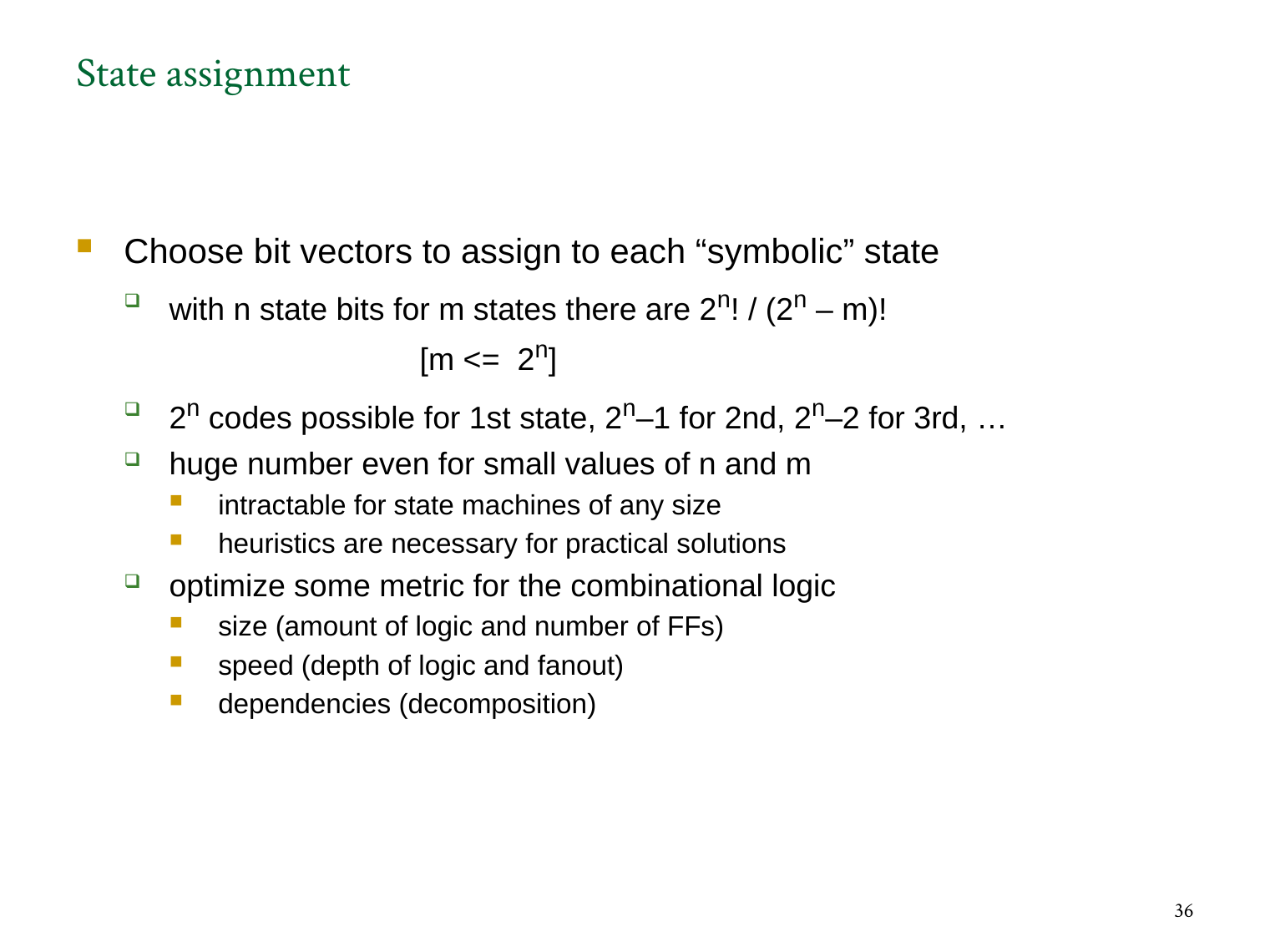

# State assignment
Choose bit vectors to assign to each “symbolic” state
with n state bits for m states there are 2n! / (2n – m)!
		[m <=  2n]
2n codes possible for 1st state, 2n–1 for 2nd, 2n–2 for 3rd, …
huge number even for small values of n and m
intractable for state machines of any size
heuristics are necessary for practical solutions
optimize some metric for the combinational logic
size (amount of logic and number of FFs)
speed (depth of logic and fanout)
dependencies (decomposition)
36